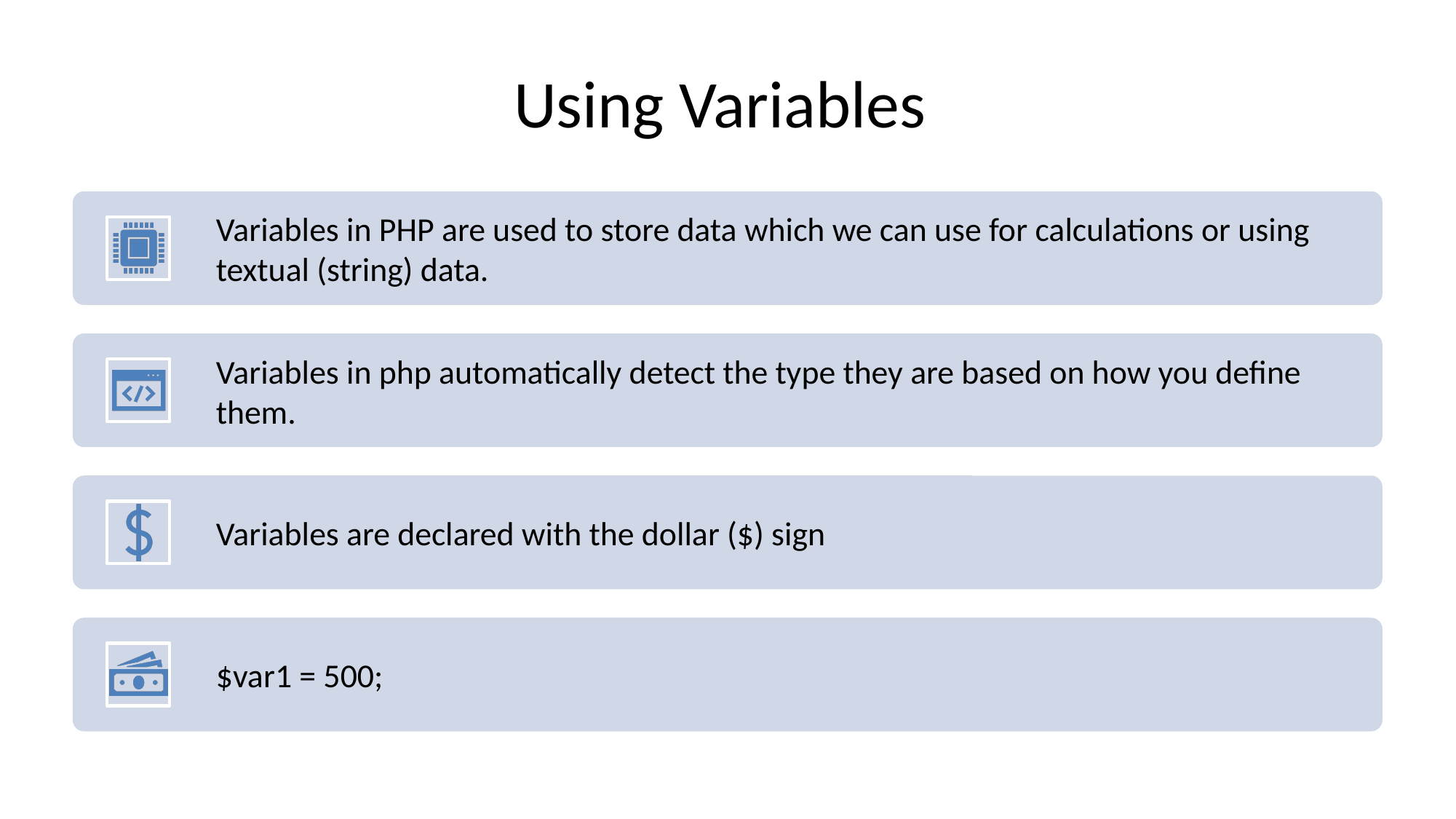

# Using Variables
Variables in PHP are used to store data which we can use for calculations or using textual (string) data.
Variables in php automatically detect the type they are based on how you define them.
Variables are declared with the dollar ($) sign
$var1 = 500;